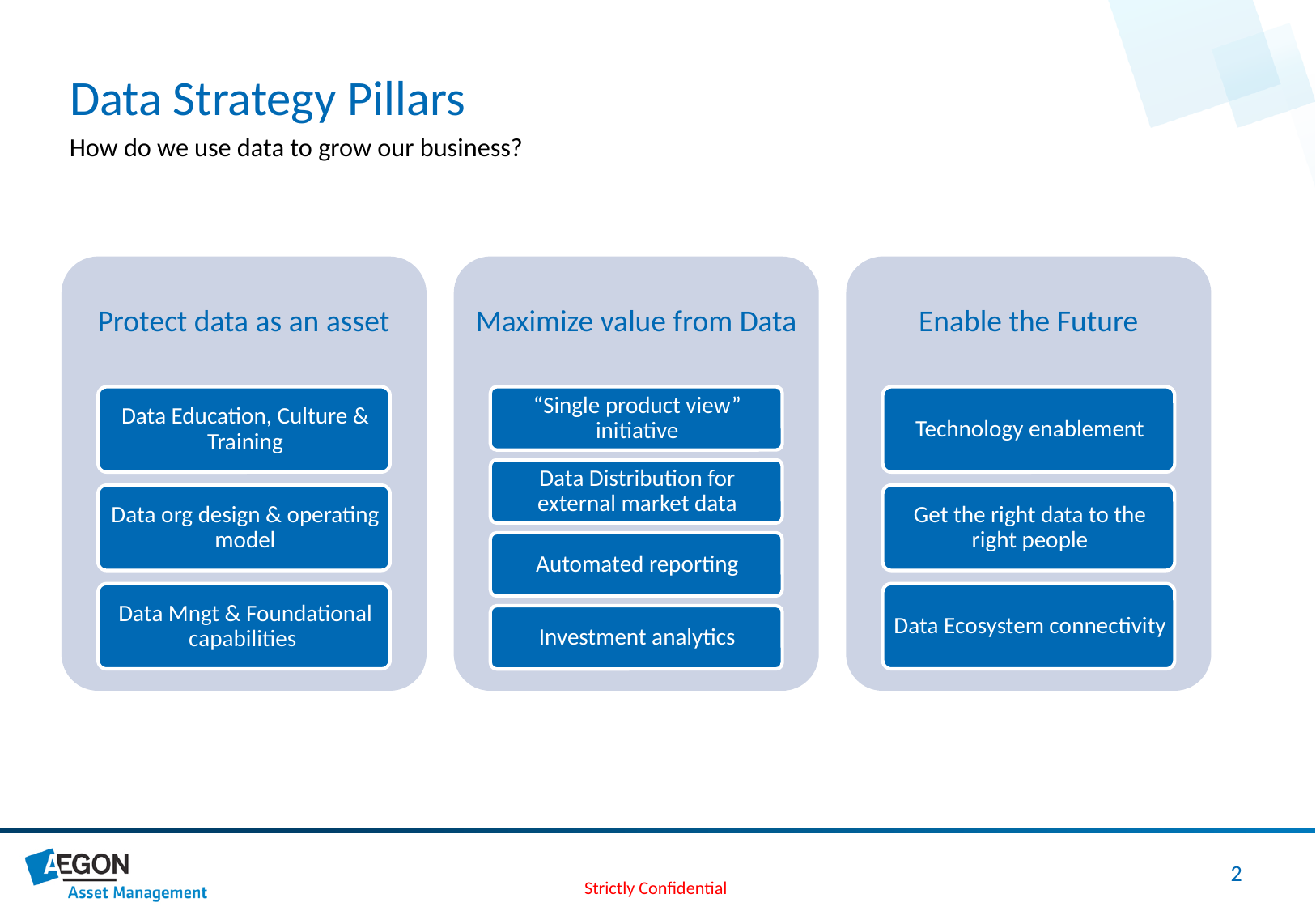

Data Strategy Pillars
How do we use data to grow our business?
Protect data as an asset
Data Education, Culture & Training
Data org design & operating model
Data Mngt & Foundational capabilities
Maximize value from Data
“Single product view” initiative
Data Distribution for external market data
Automated reporting
Investment analytics
Enable the Future
Technology enablement
Get the right data to the right people
Data Ecosystem connectivity